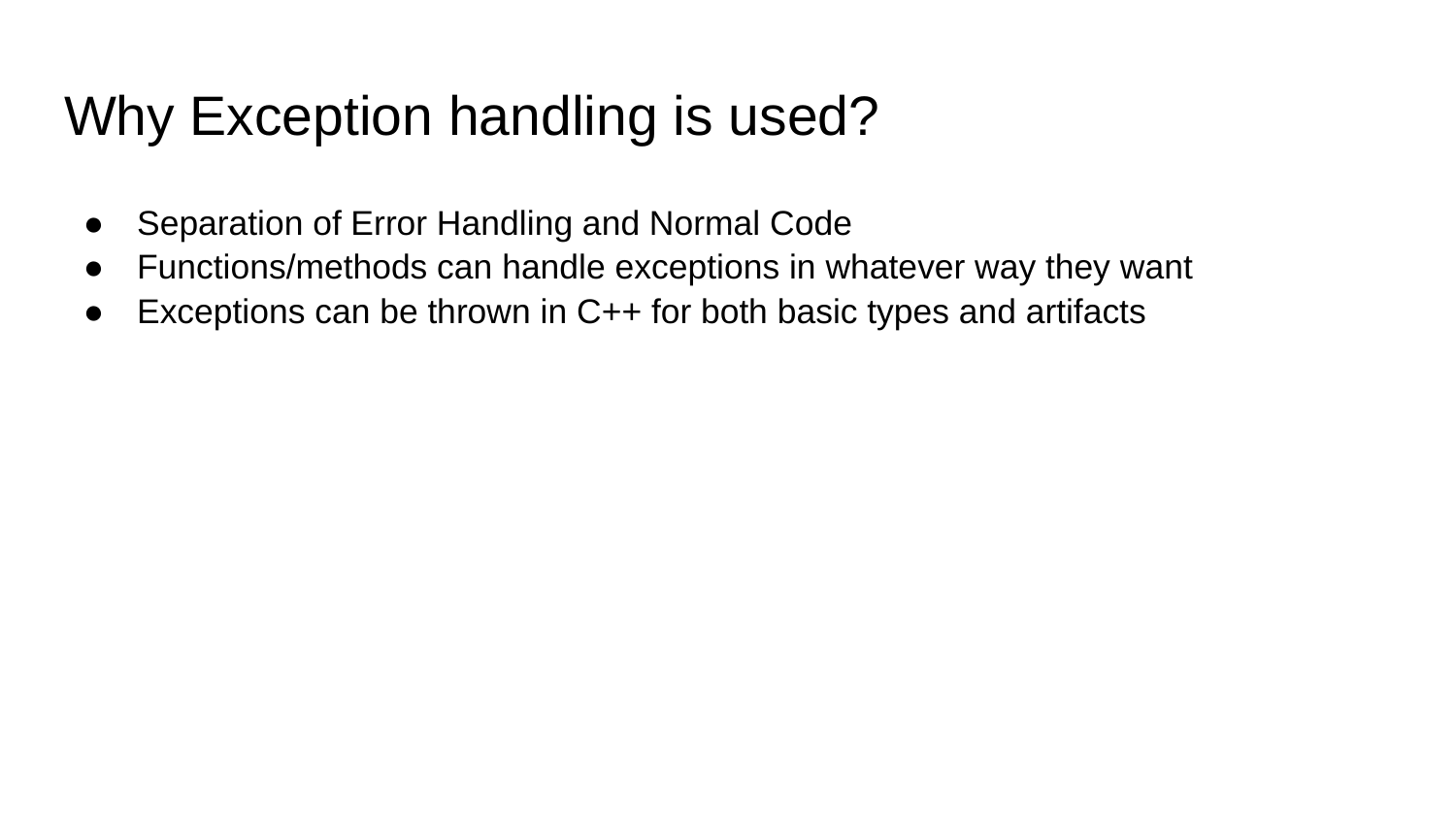

# Why Exception handling is used?
Separation of Error Handling and Normal Code
Functions/methods can handle exceptions in whatever way they want
Exceptions can be thrown in C++ for both basic types and artifacts